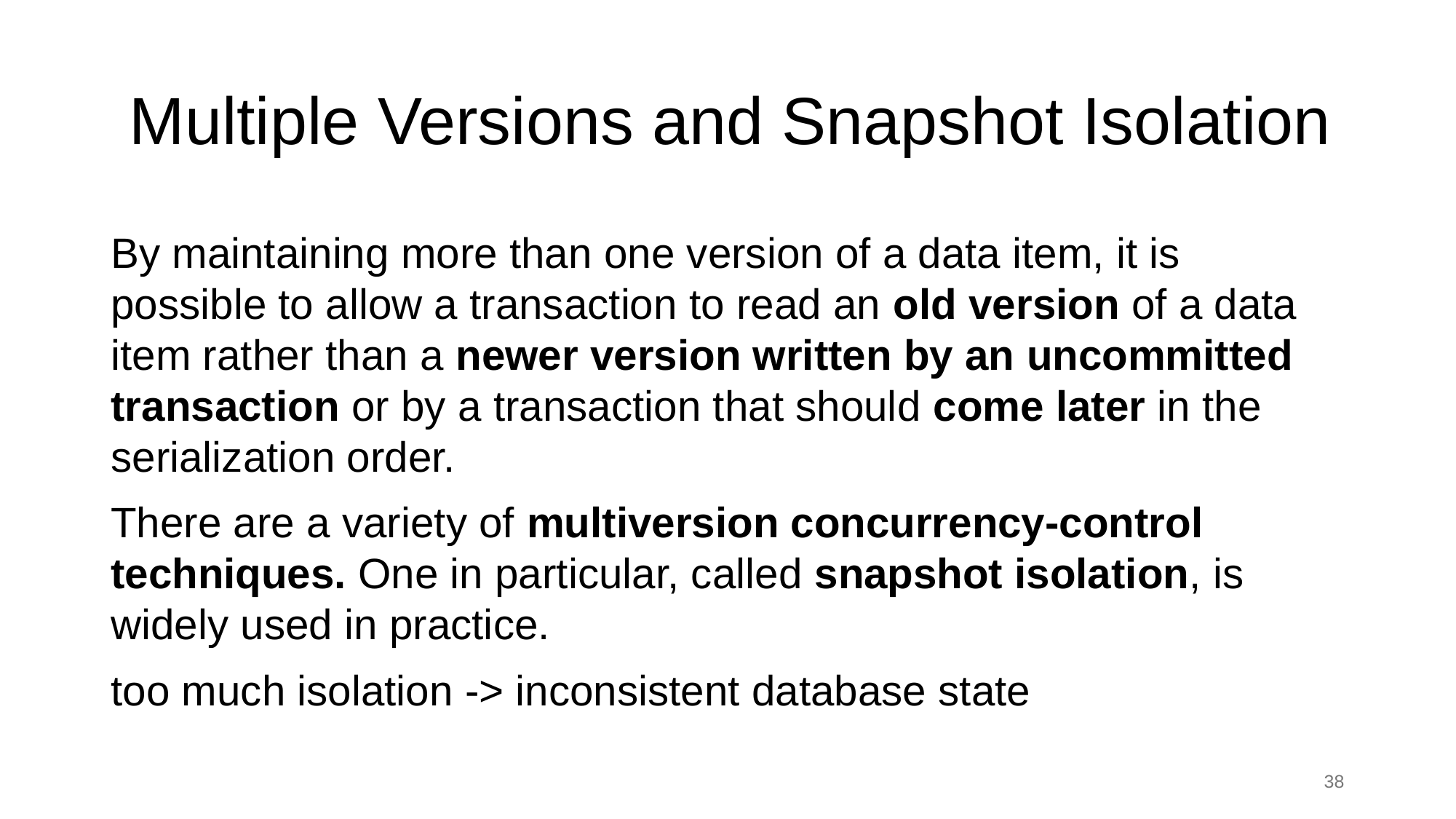

# Multiple Versions and Snapshot Isolation
By maintaining more than one version of a data item, it is possible to allow a transaction to read an old version of a data item rather than a newer version written by an uncommitted transaction or by a transaction that should come later in the serialization order.
There are a variety of multiversion concurrency-control techniques. One in particular, called snapshot isolation, is widely used in practice.
too much isolation -> inconsistent database state
38